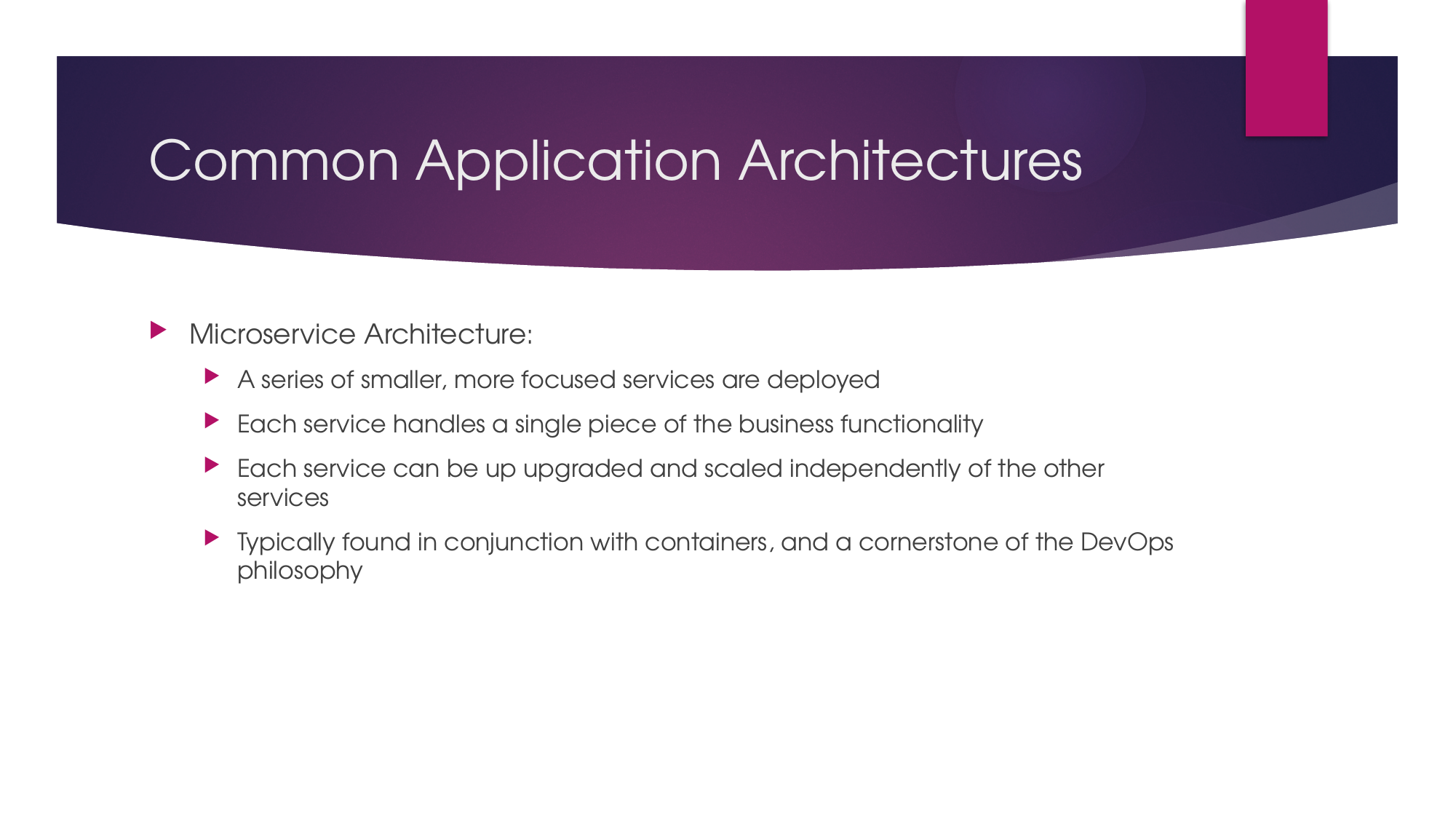

# Common Application Architectures
Microservice Architecture:
A series of smaller, more focused services are deployed
Each service handles a single piece of the business functionality
Each service can be up upgraded and scaled independently of the other services
Typically found in conjunction with containers, and a cornerstone of the DevOps philosophy